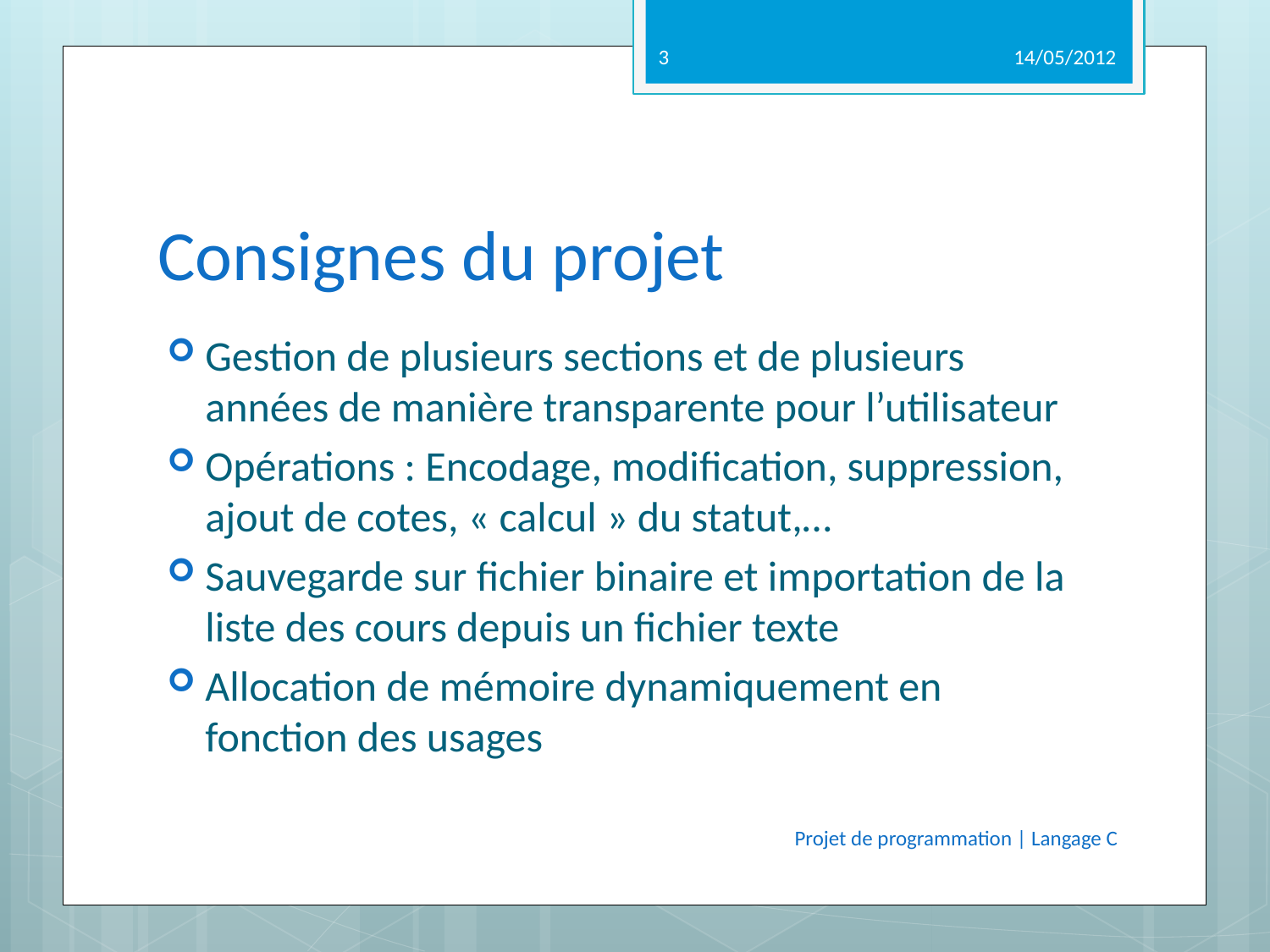

3
14/05/2012
# Consignes du projet
Gestion de plusieurs sections et de plusieurs années de manière transparente pour l’utilisateur
Opérations : Encodage, modification, suppression, ajout de cotes, « calcul » du statut,…
Sauvegarde sur fichier binaire et importation de la liste des cours depuis un fichier texte
Allocation de mémoire dynamiquement en fonction des usages
Projet de programmation | Langage C